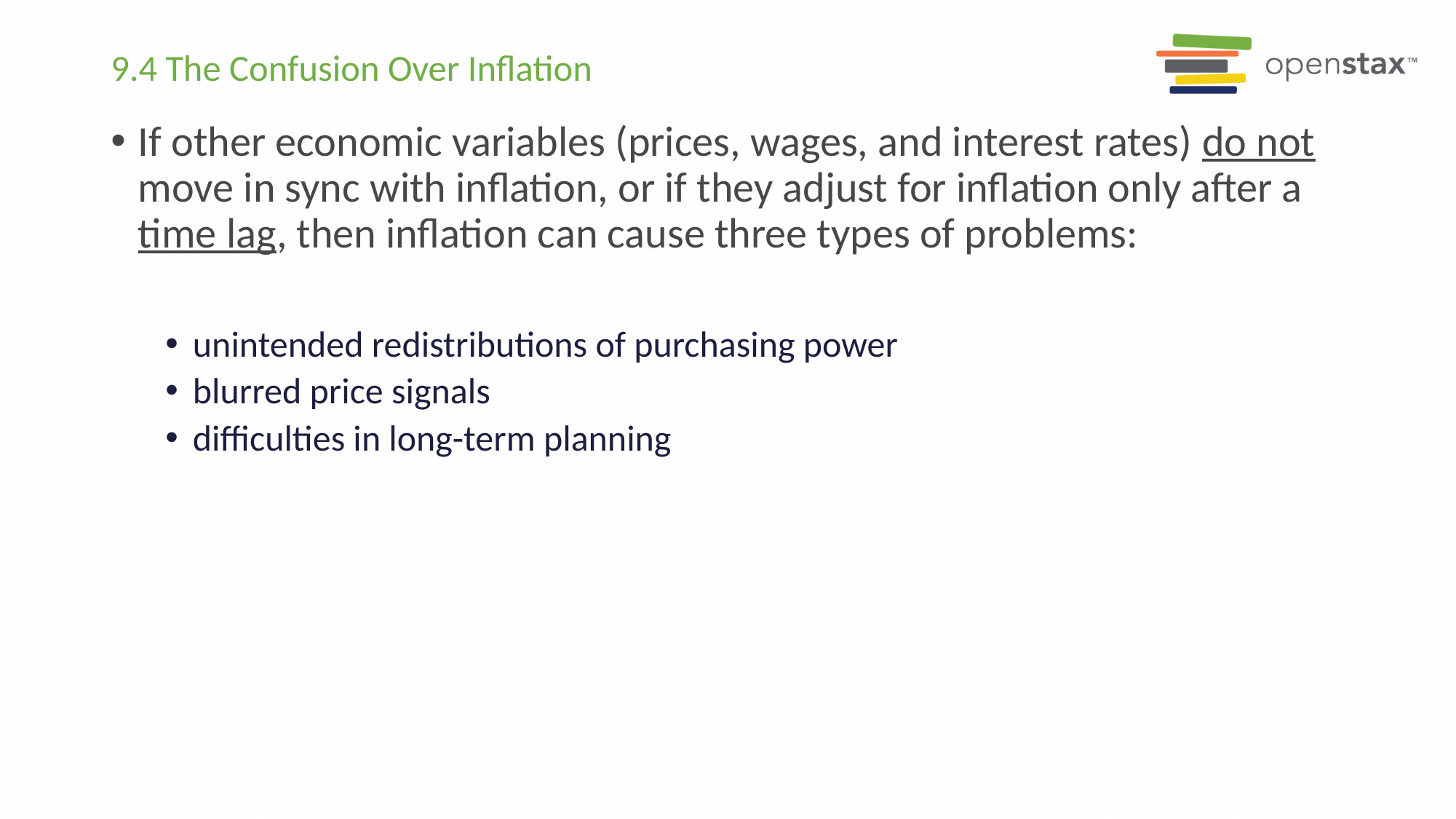

# 9.4 The Confusion Over Inflation
If other economic variables (prices, wages, and interest rates) do not move in sync with inflation, or if they adjust for inflation only after a time lag, then inflation can cause three types of problems:

unintended redistributions of purchasing power
blurred price signals
difficulties in long-term planning